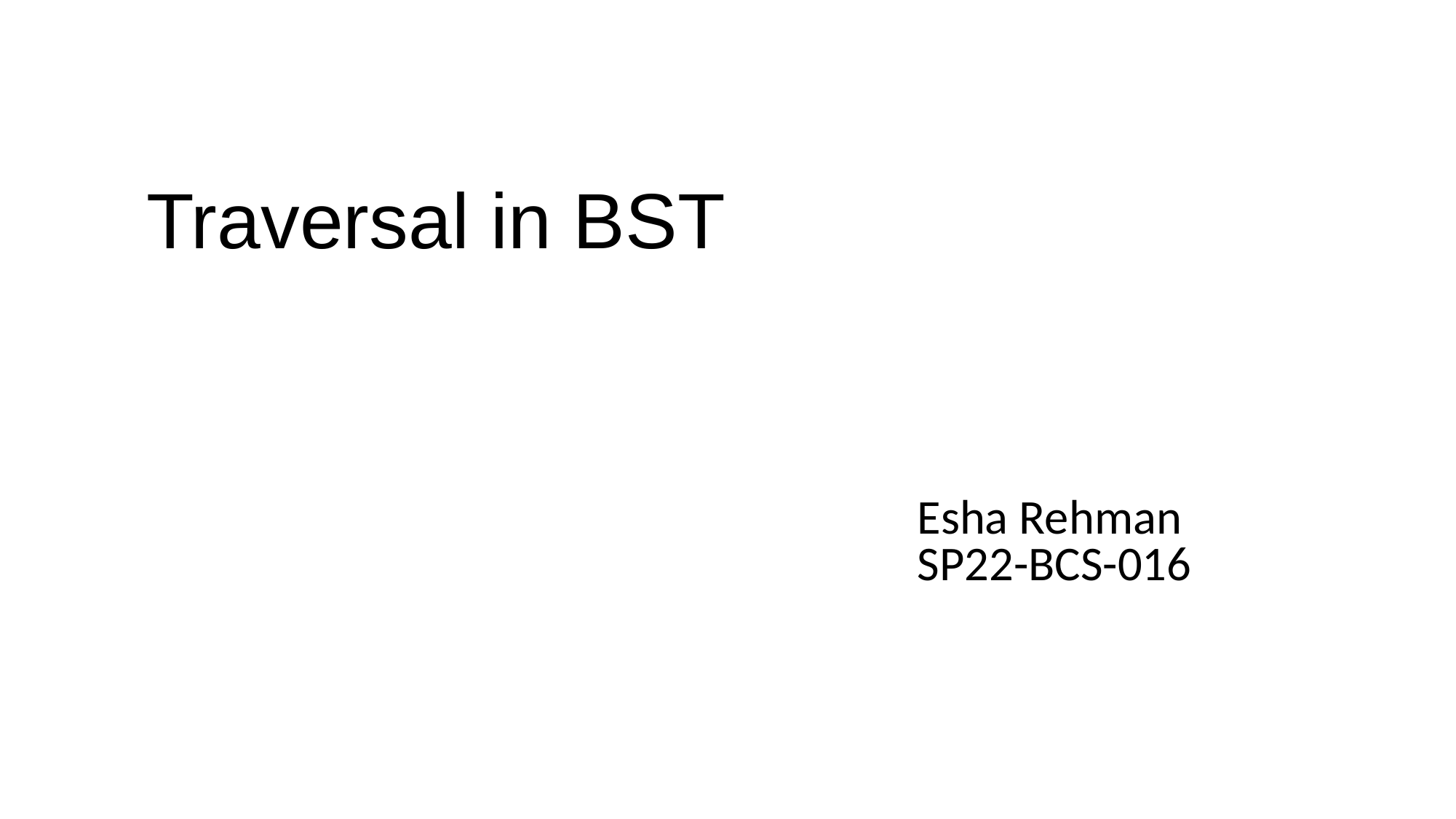

# Traversal in BST
Esha Rehman
SP22-BCS-016